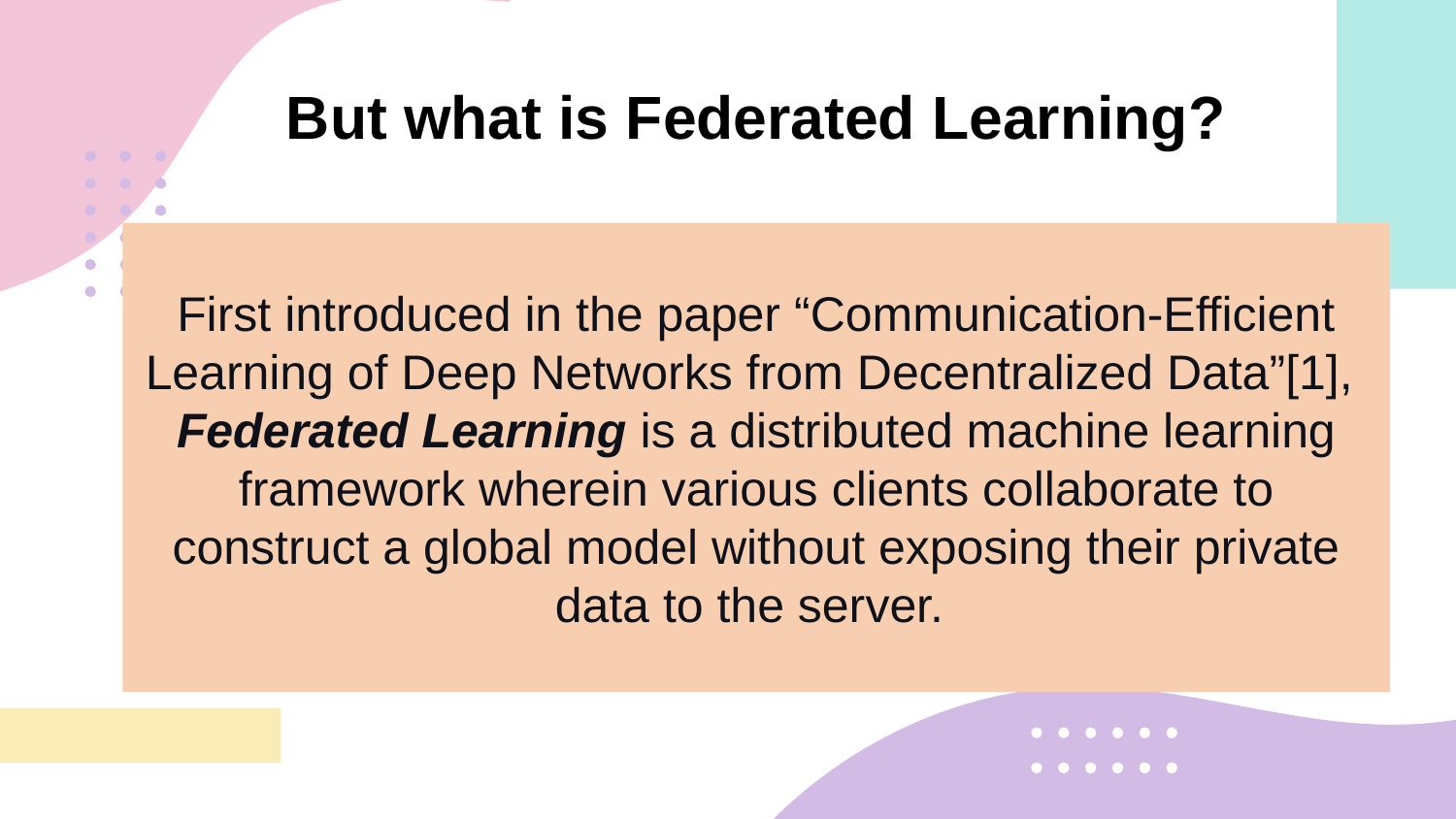

But what is Federated Learning?

# First introduced in the paper “Communication-Efficient Learning of Deep Networks from Decentralized Data”[1],  Federated Learning is a distributed machine learning framework wherein various clients collaborate to construct a global model without exposing their private data to the server.